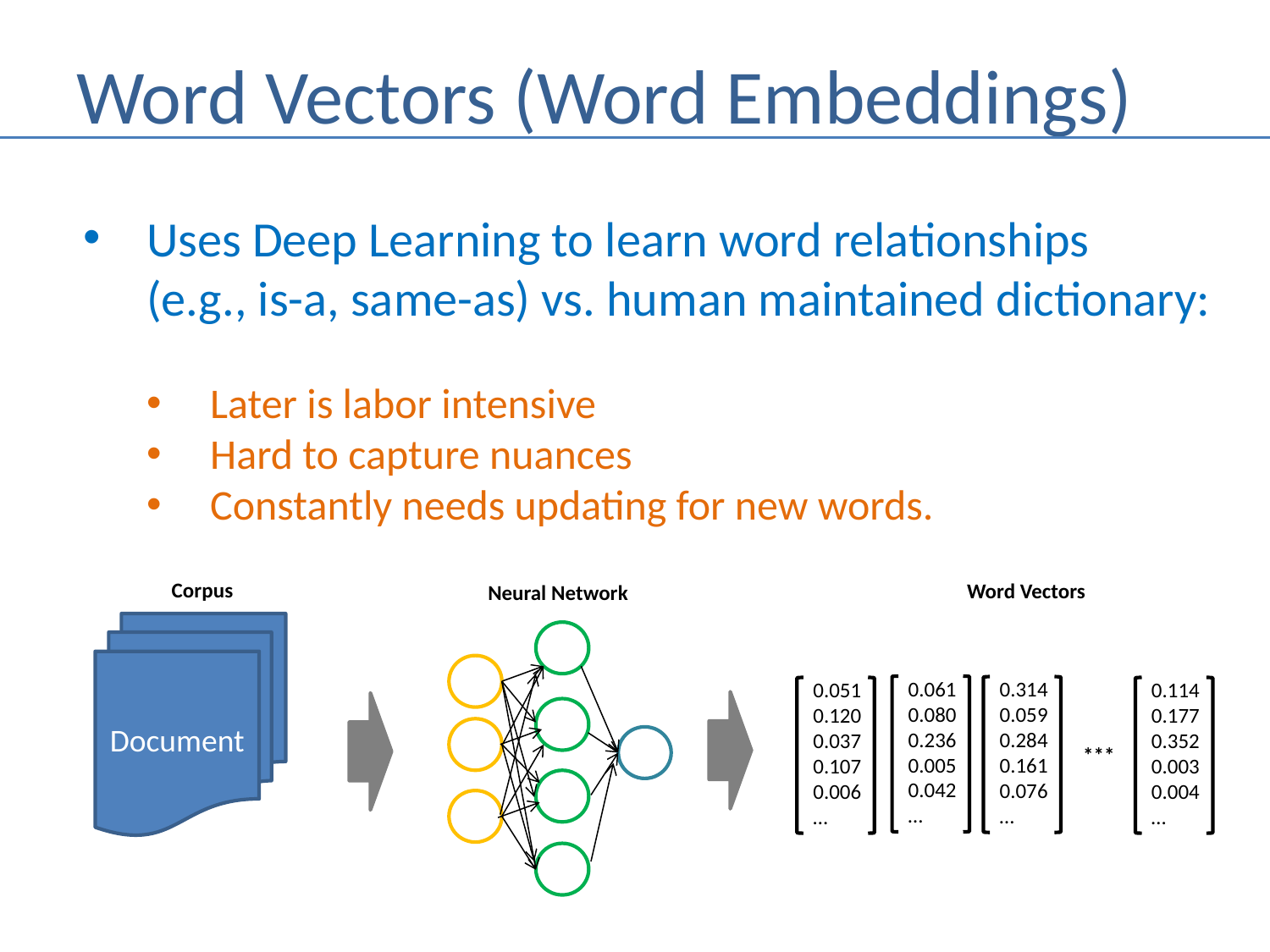

# Word Vectors (Word Embeddings)

Uses Deep Learning to learn word relationships
(e.g., is-a, same-as) vs. human maintained dictionary:

Later is labor intensive
Hard to capture nuances
Constantly needs updating for new words.
Corpus
Word Vectors
Neural Network
Document

0.061
0.080
0.236
0.005
0.042
…
0.314
0.059
0.284
0.161
0.076
…
0.051
0.120
0.037
0.107
0.006
…
0.114
0.177
0.352
0.003
0.004
…

***